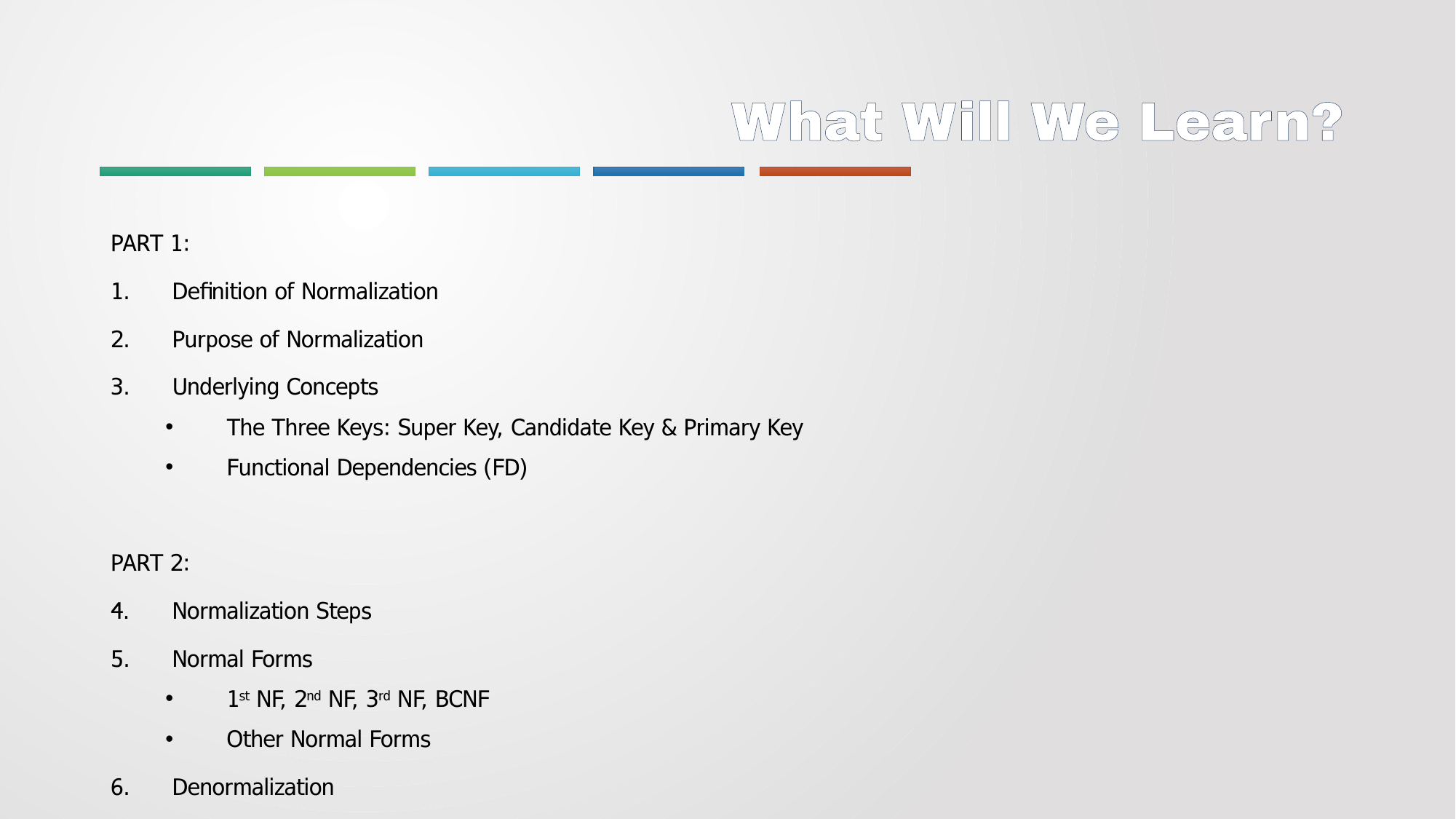

# What Will We Learn?
PART 1:
Definition of Normalization
Purpose of Normalization
Underlying Concepts
The Three Keys: Super Key, Candidate Key & Primary Key
Functional Dependencies (FD)

PART 2:
Normalization Steps
Normal Forms
1st NF, 2nd NF, 3rd NF, BCNF
Other Normal Forms
Denormalization